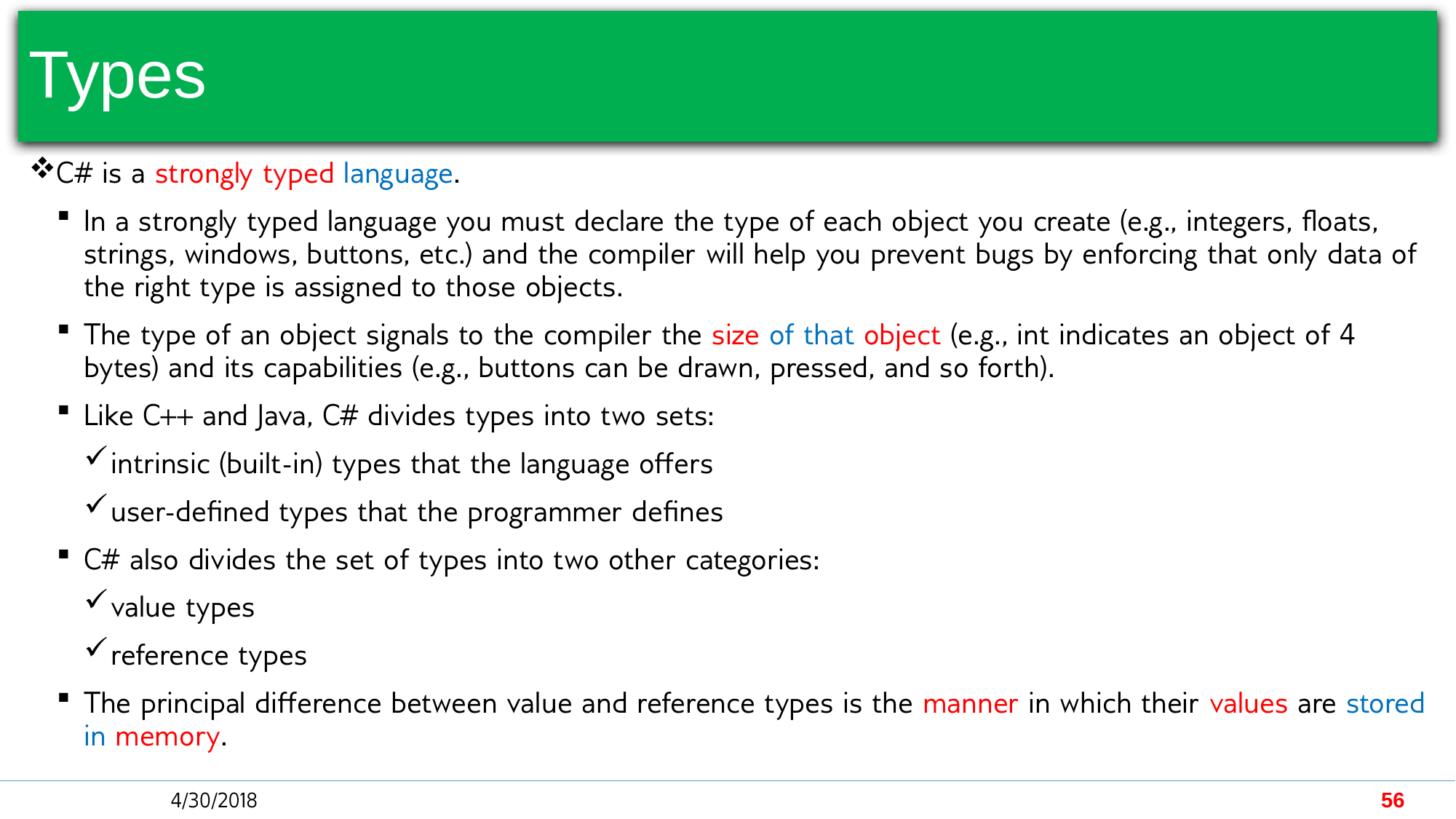

# Types
C# is a strongly typed language.
In a strongly typed language you must declare the type of each object you create (e.g., integers, floats, strings, windows, buttons, etc.) and the compiler will help you prevent bugs by enforcing that only data of the right type is assigned to those objects.
The type of an object signals to the compiler the size of that object (e.g., int indicates an object of 4 bytes) and its capabilities (e.g., buttons can be drawn, pressed, and so forth).
Like C++ and Java, C# divides types into two sets:
intrinsic (built-in) types that the language offers
user-defined types that the programmer defines
C# also divides the set of types into two other categories:
value types
reference types
The principal difference between value and reference types is the manner in which their values are stored in memory.
4/30/2018
56